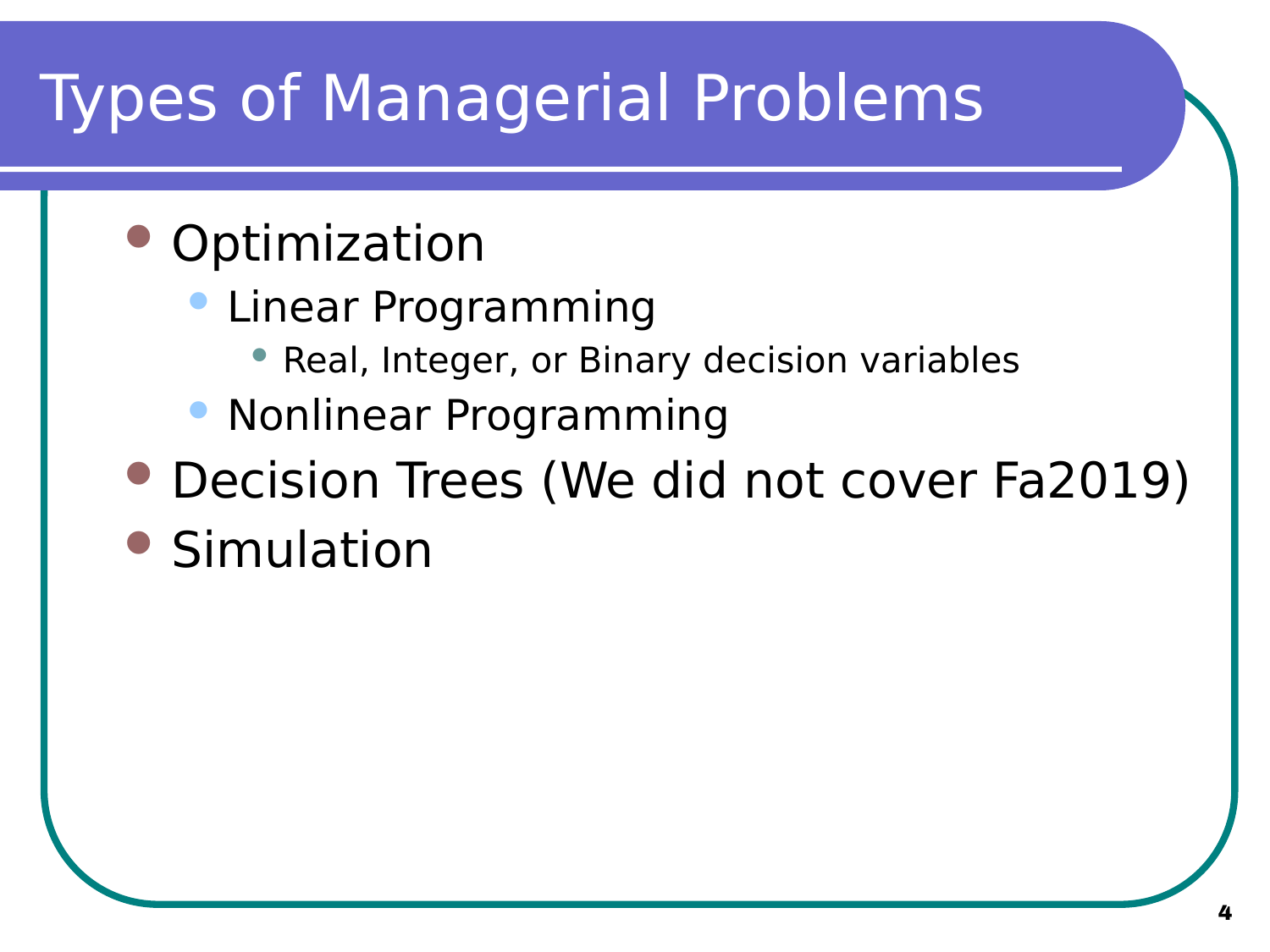

# Types of Managerial Problems
Optimization
Linear Programming
Real, Integer, or Binary decision variables
Nonlinear Programming
Decision Trees (We did not cover Fa2019)
Simulation

4